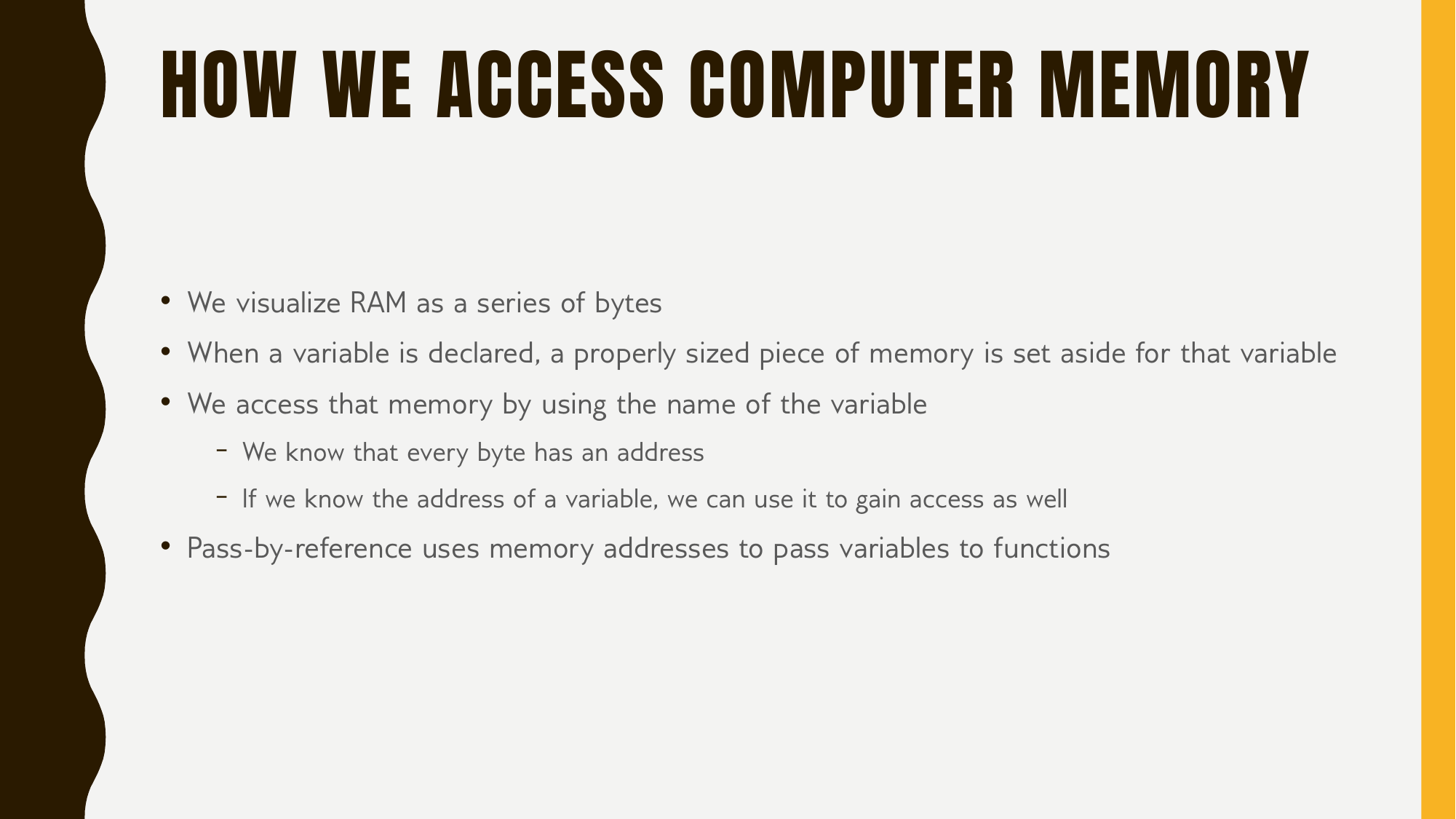

# How We Access Computer Memory
We visualize RAM as a series of bytes
When a variable is declared, a properly sized piece of memory is set aside for that variable
We access that memory by using the name of the variable
We know that every byte has an address
If we know the address of a variable, we can use it to gain access as well
Pass-by-reference uses memory addresses to pass variables to functions